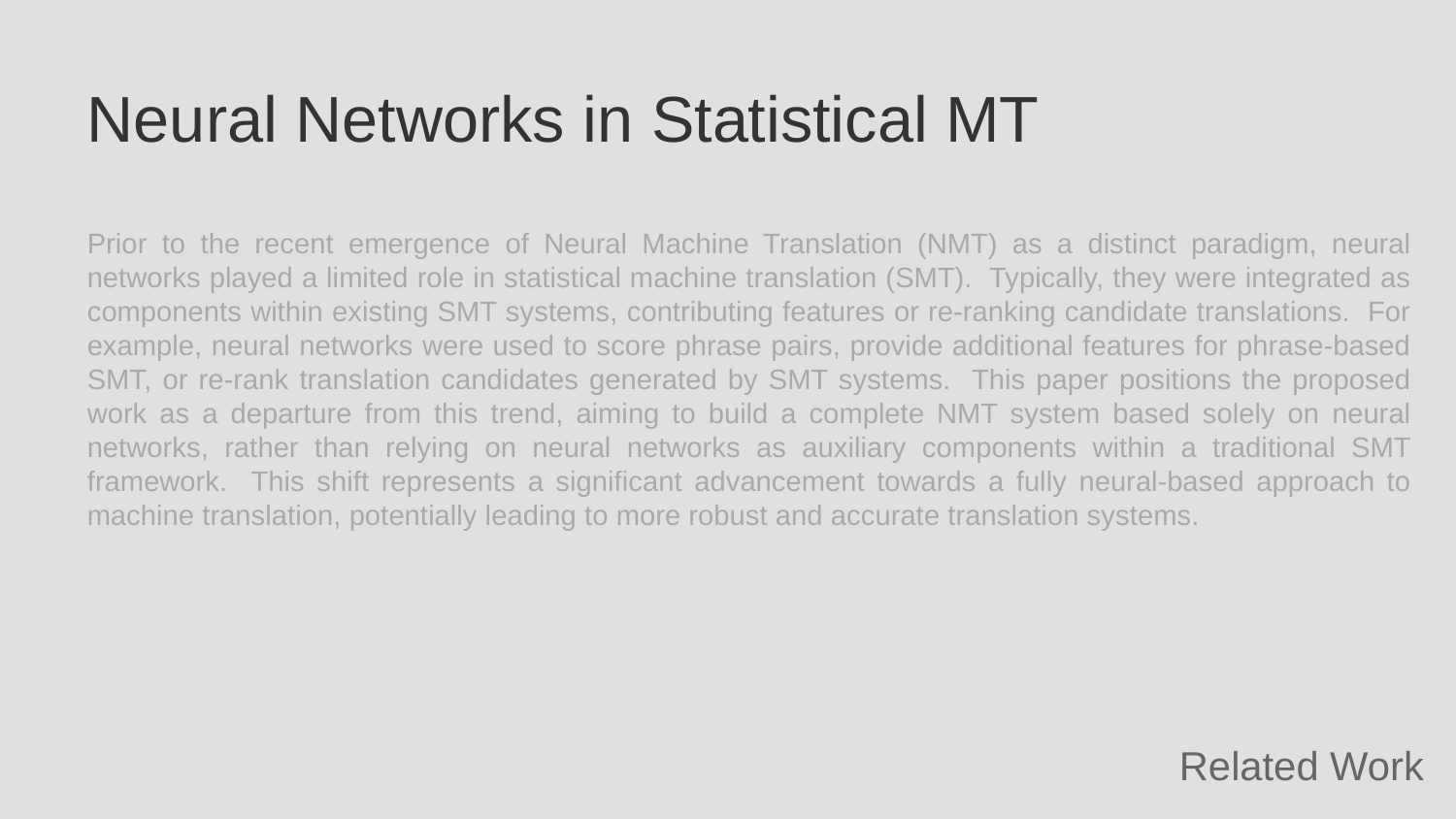

Neural Networks in Statistical MT
Prior to the recent emergence of Neural Machine Translation (NMT) as a distinct paradigm, neural networks played a limited role in statistical machine translation (SMT).  Typically, they were integrated as components within existing SMT systems, contributing features or re-ranking candidate translations.  For example, neural networks were used to score phrase pairs, provide additional features for phrase-based SMT, or re-rank translation candidates generated by SMT systems.  This paper positions the proposed work as a departure from this trend, aiming to build a complete NMT system based solely on neural networks, rather than relying on neural networks as auxiliary components within a traditional SMT framework.  This shift represents a significant advancement towards a fully neural-based approach to machine translation, potentially leading to more robust and accurate translation systems.
Related Work